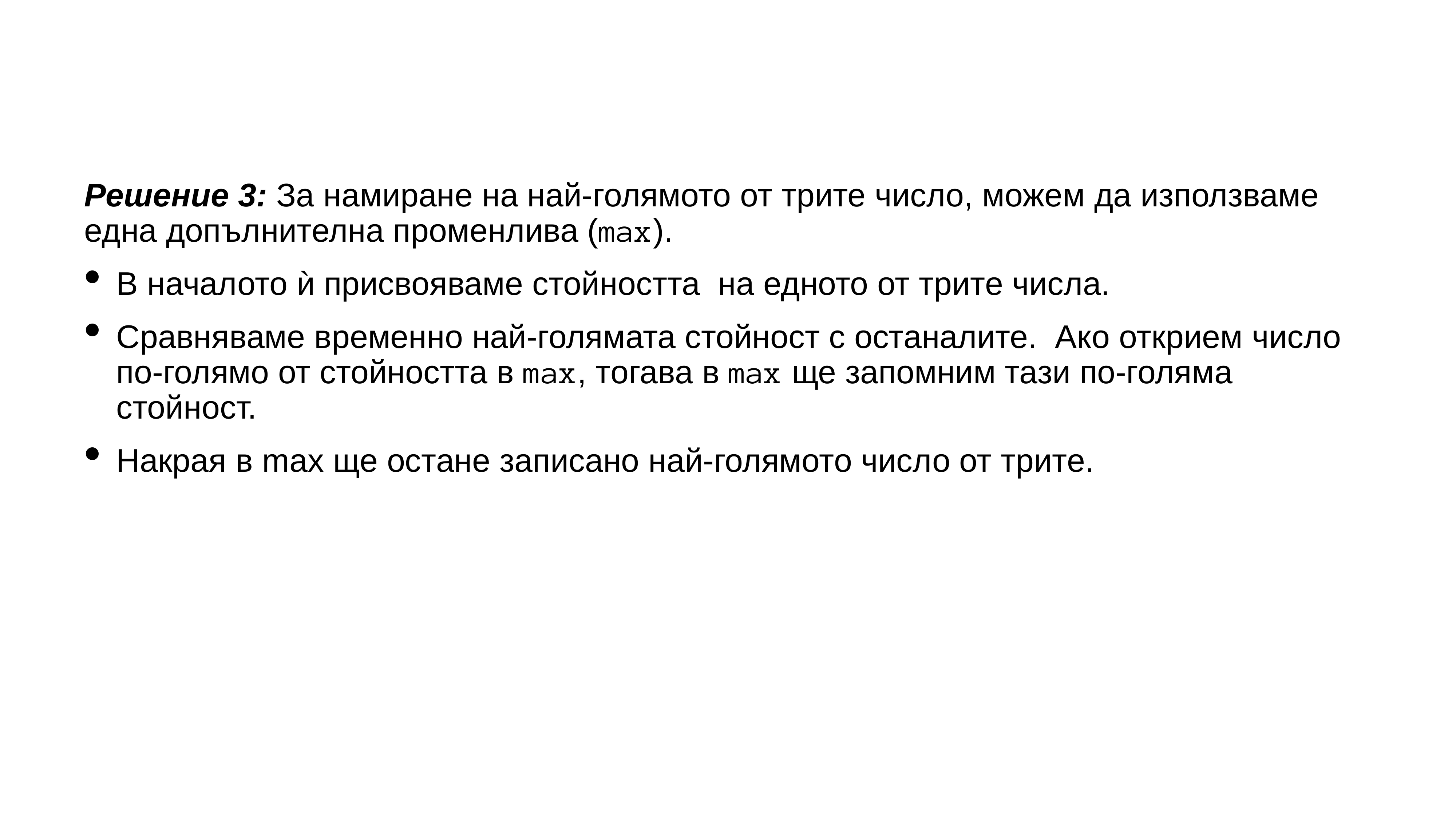

Решение 3: За намиране на най-голямото от трите число, можем да използваме една допълнителна променлива (max).
В началото ѝ присвояваме стойността  на едното от трите числа.
Сравняваме временно най-голямата стойност с останалите.  Ако открием число по-голямо от стойността в max, тогава в max ще запомним тази по-голяма стойност.
Накрая в max ще остане записано най-голямото число от трите.